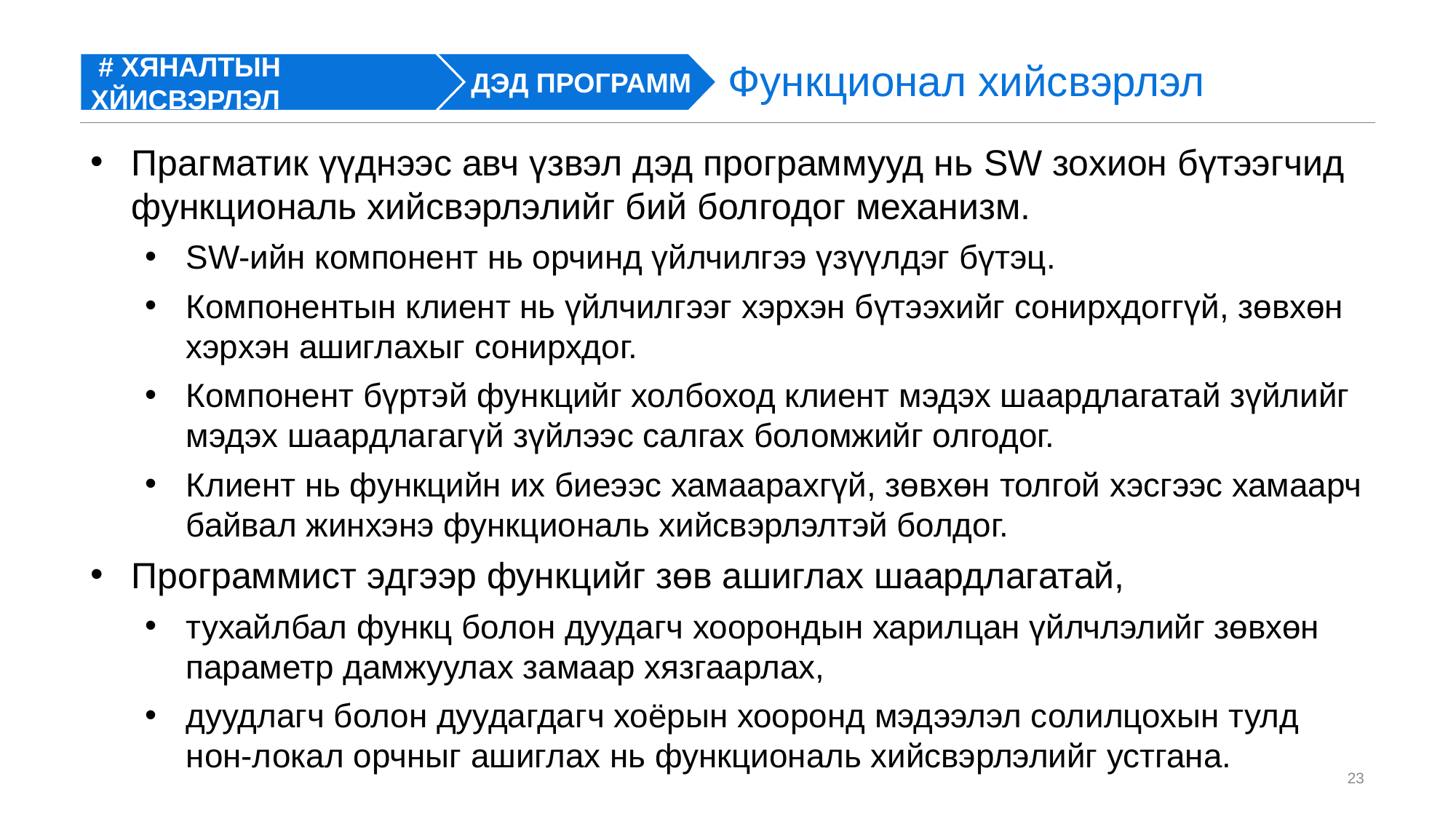

# ХЯНАЛТЫН ХЙИСВЭРЛЭЛ
#   ДЭД ПРОГРАММ
Функционал хийсвэрлэл
Прагматик үүднээс авч үзвэл дэд программууд нь SW зохион бүтээгчид функциональ хийсвэрлэлийг бий болгодог механизм.
SW-ийн компонент нь орчинд үйлчилгээ үзүүлдэг бүтэц.
Компонентын клиент нь үйлчилгээг хэрхэн бүтээхийг сонирхдоггүй, зөвхөн хэрхэн ашиглахыг сонирхдог.
Компонент бүртэй функцийг холбоход клиент мэдэх шаардлагатай зүйлийг мэдэх шаардлагагүй зүйлээс салгах боломжийг олгодог.
Клиент нь функцийн их биеээс хамаарахгүй, зөвхөн толгой хэсгээс хамаарч байвал жинхэнэ функциональ хийсвэрлэлтэй болдог.
Программист эдгээр функцийг зөв ашиглах шаардлагатай,
тухайлбал функц болон дуудагч хоорондын харилцан үйлчлэлийг зөвхөн параметр дамжуулах замаар хязгаарлах,
дуудлагч болон дуудагдагч хоёрын хооронд мэдээлэл солилцохын тулд нон-локал орчныг ашиглах нь функциональ хийсвэрлэлийг устгана.
23